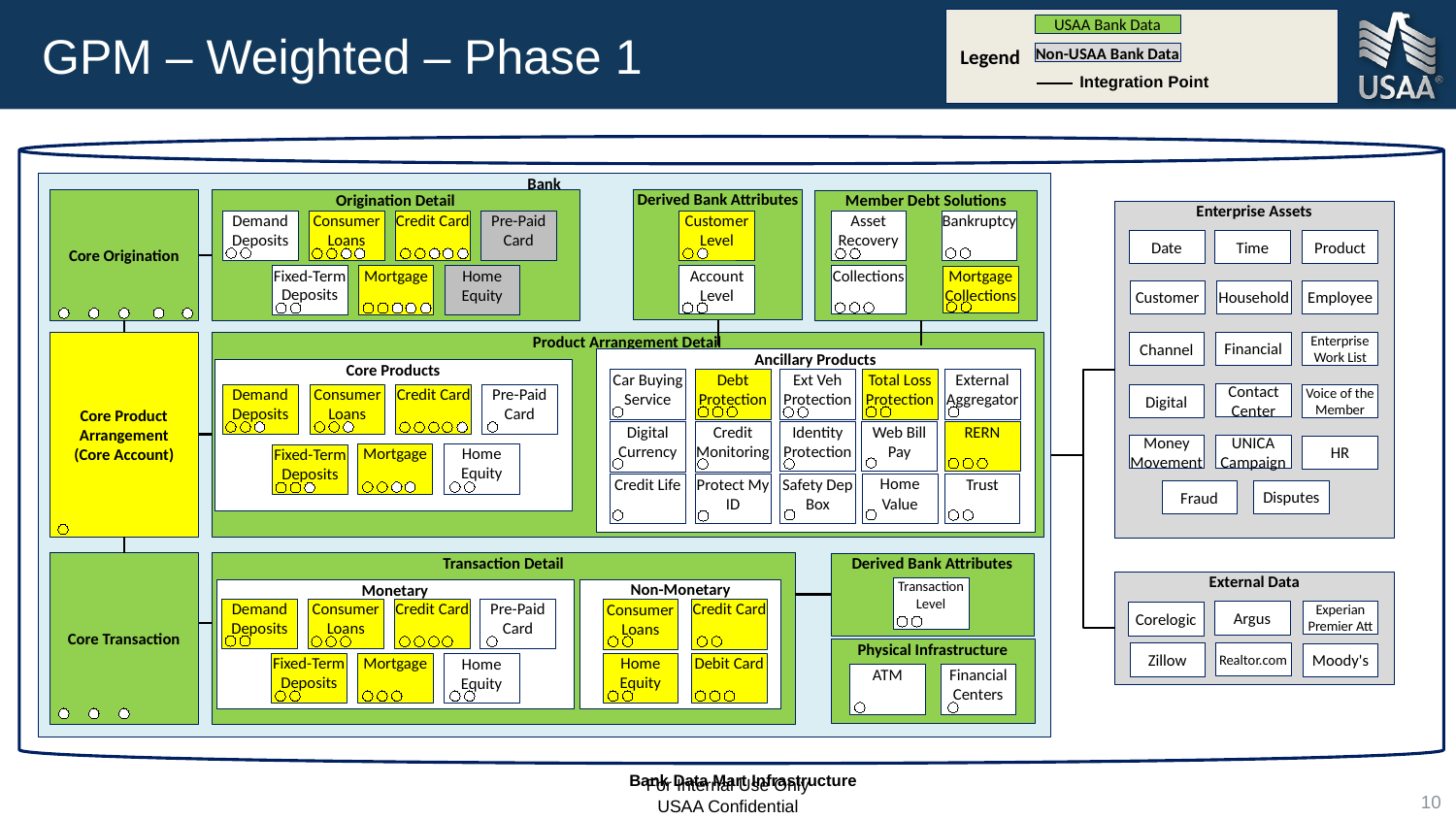

# GPM – Weighted – Phase 1
Legend
USAA Bank Data
Non-USAA Bank Data
Integration Point

Bank
Derived Bank Attributes
Core Origination
Origination Detail
Member Debt Solutions
Enterprise Assets
Bankruptcy
Asset Recovery
Demand Deposits
Consumer Loans
Credit Card
Pre-Paid Card
Customer Level
Date
Time
Product

Fixed-Term Deposits
Mortgage
Account Level
Home Equity
Collections
Mortgage Collections
Employee
Customer
Household

Financial
Enterprise Work List
Core Product Arrangement
(Core Account)
Product Arrangement Detail
Channel
Ancillary Products
Core Products
Car Buying Service
Debt Protection
Total Loss Protection
External Aggregator
Ext Veh Protection
Contact Center
Consumer Loans
Voice of the Member
Pre-Paid Card
Credit Card
Demand Deposits
Digital

RERN
Identity Protection
Web Bill Pay

Digital Currency
Credit Monitoring

Money Movement
UNICA Campaign
HR
Mortgage
Home Equity
Fixed-Term Deposits

Home Value
Safety Dep Box
Protect My ID
Credit Life
Trust
Disputes
Fraud

Core Transaction
Transaction Detail
Derived Bank Attributes
External Data
Transaction Level
Non-Monetary
Monetary
Credit Card
Demand Deposits
Consumer Loans
Credit Card
Pre-Paid Card
Consumer Loans
Experian Premier Att
Argus
Corelogic

Physical Infrastructure
Realtor.com
Zillow
Moody's
Debit Card
Home Equity
Fixed-Term Deposits
Mortgage
Home Equity
Financial Centers
ATM

Bank Data Mart Infrastructure
10